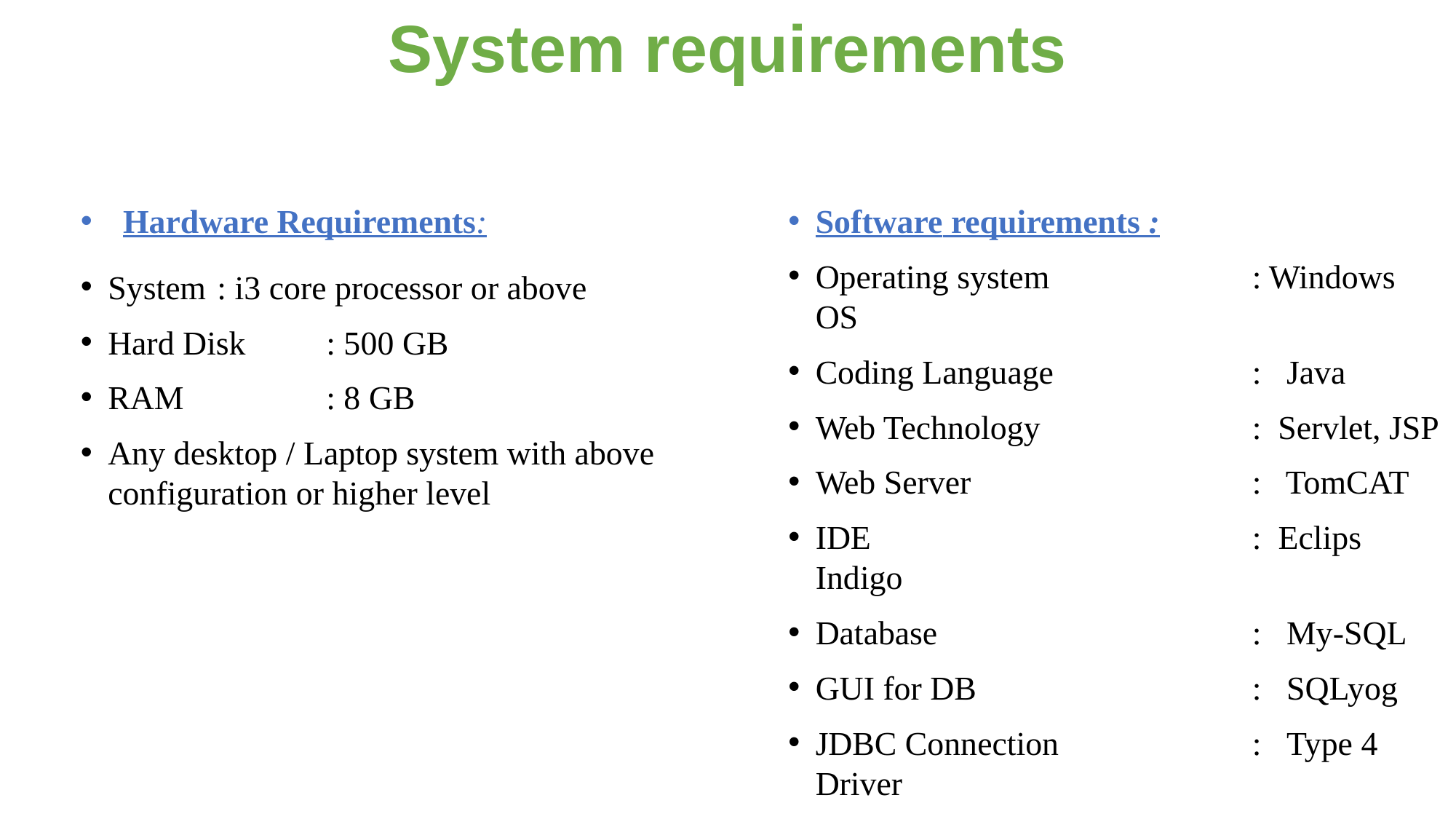

# System requirements
Hardware Requirements:
System 	: i3 core processor or above
Hard Disk 	: 500 GB
RAM		: 8 GB
Any desktop / Laptop system with above configuration or higher level

Software requirements :
Operating system 		: Windows OS
Coding Language 		:   Java
Web Technology 		:  Servlet, JSP
Web Server			:   TomCAT
IDE				:  Eclips Indigo
Database			:   My-SQL
GUI for DB			:   SQLyog
JDBC Connection 		:   Type 4 Driver